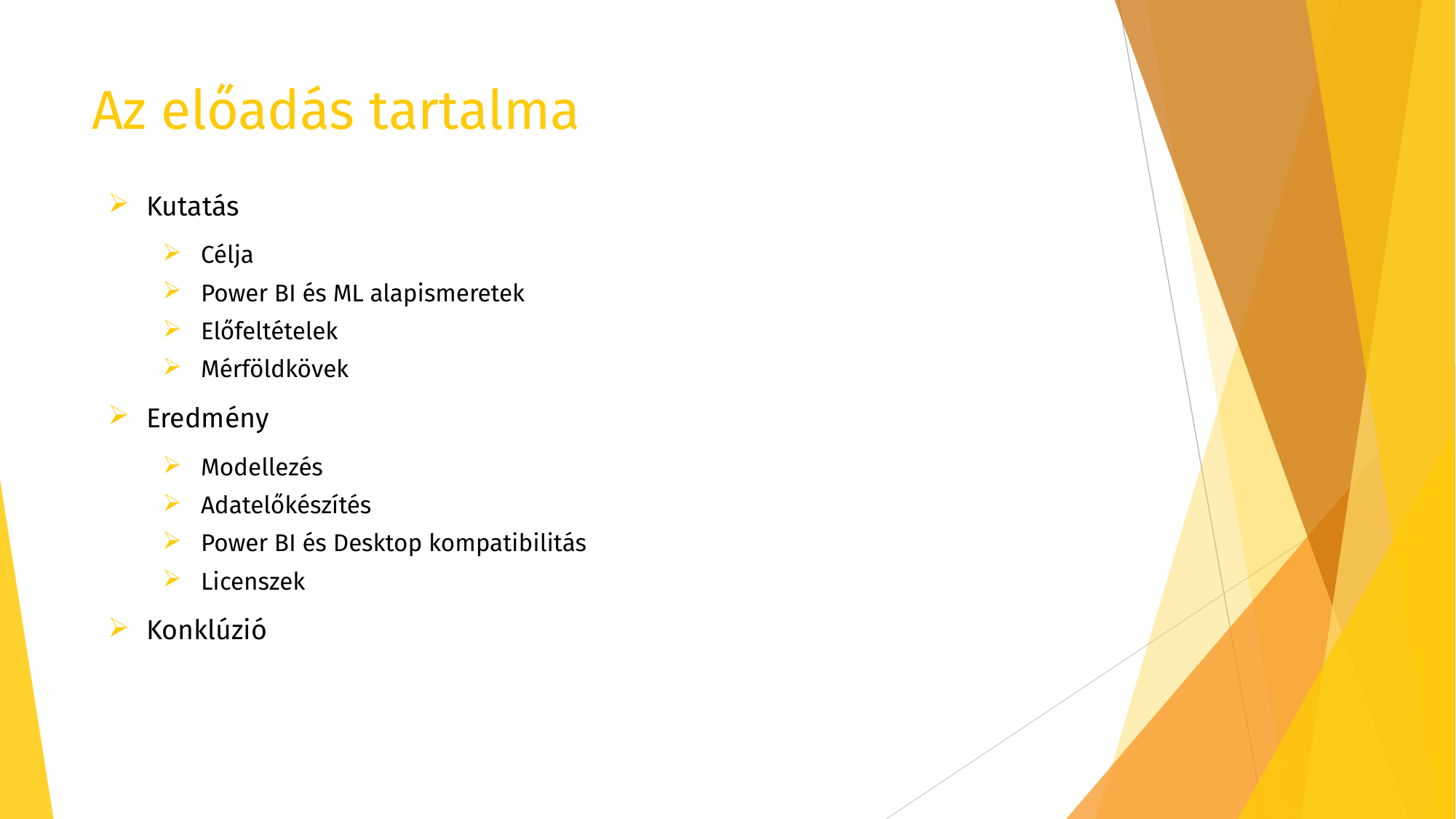

# Az előadás tartalma
Kutatás
Célja
Power BI és ML alapismeretek
Előfeltételek
Mérföldkövek
Eredmény
Modellezés
Adatelőkészítés
Power BI és Desktop kompatibilitás
Licenszek
Konklúzió